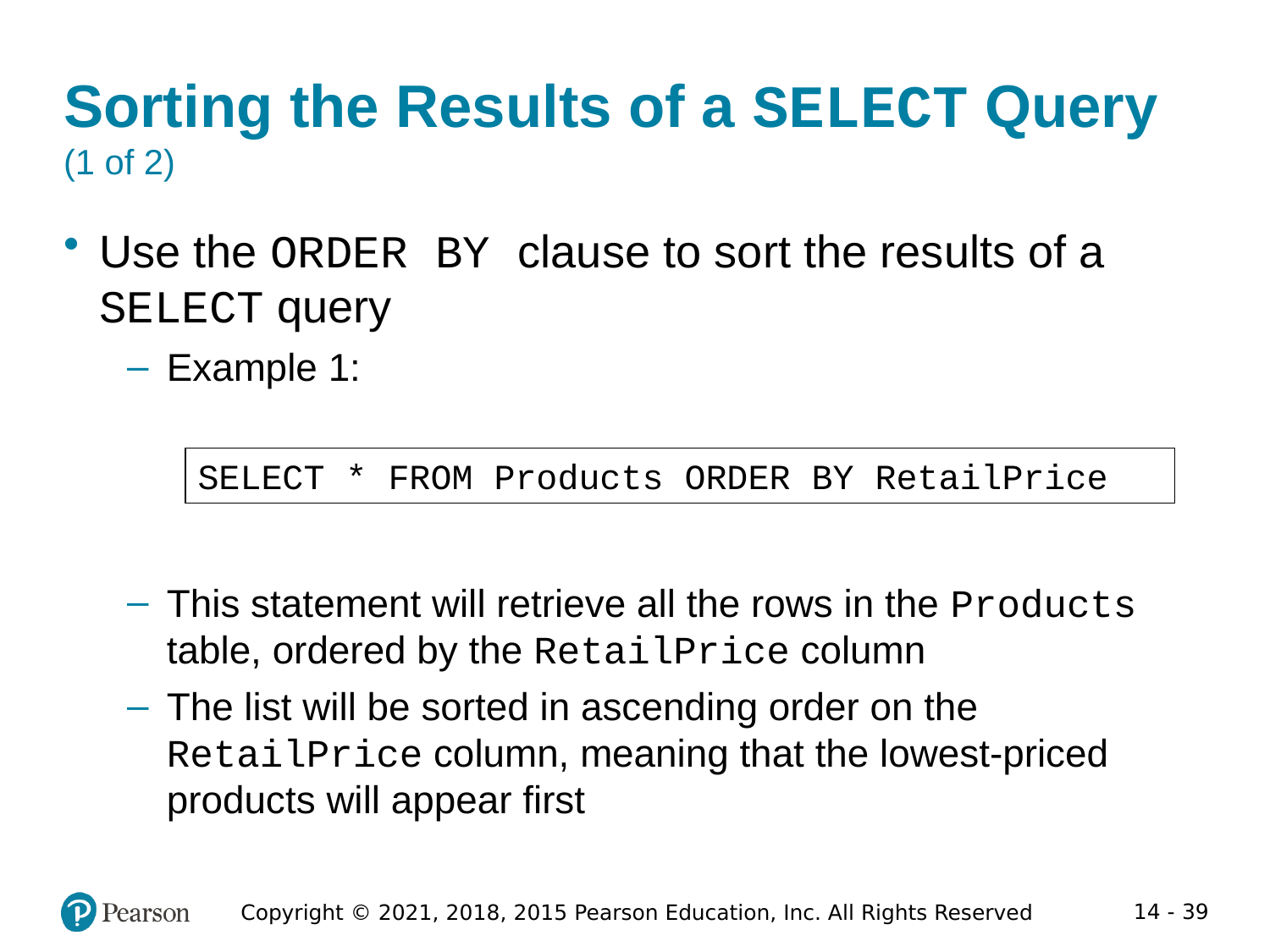

# Sorting the Results of a SELECT Query (1 of 2)
Use the ORDER BY clause to sort the results of a SELECT query
Example 1:

This statement will retrieve all the rows in the Products table, ordered by the RetailPrice column
The list will be sorted in ascending order on the RetailPrice column, meaning that the lowest-priced products will appear first
SELECT * FROM Products ORDER BY RetailPrice